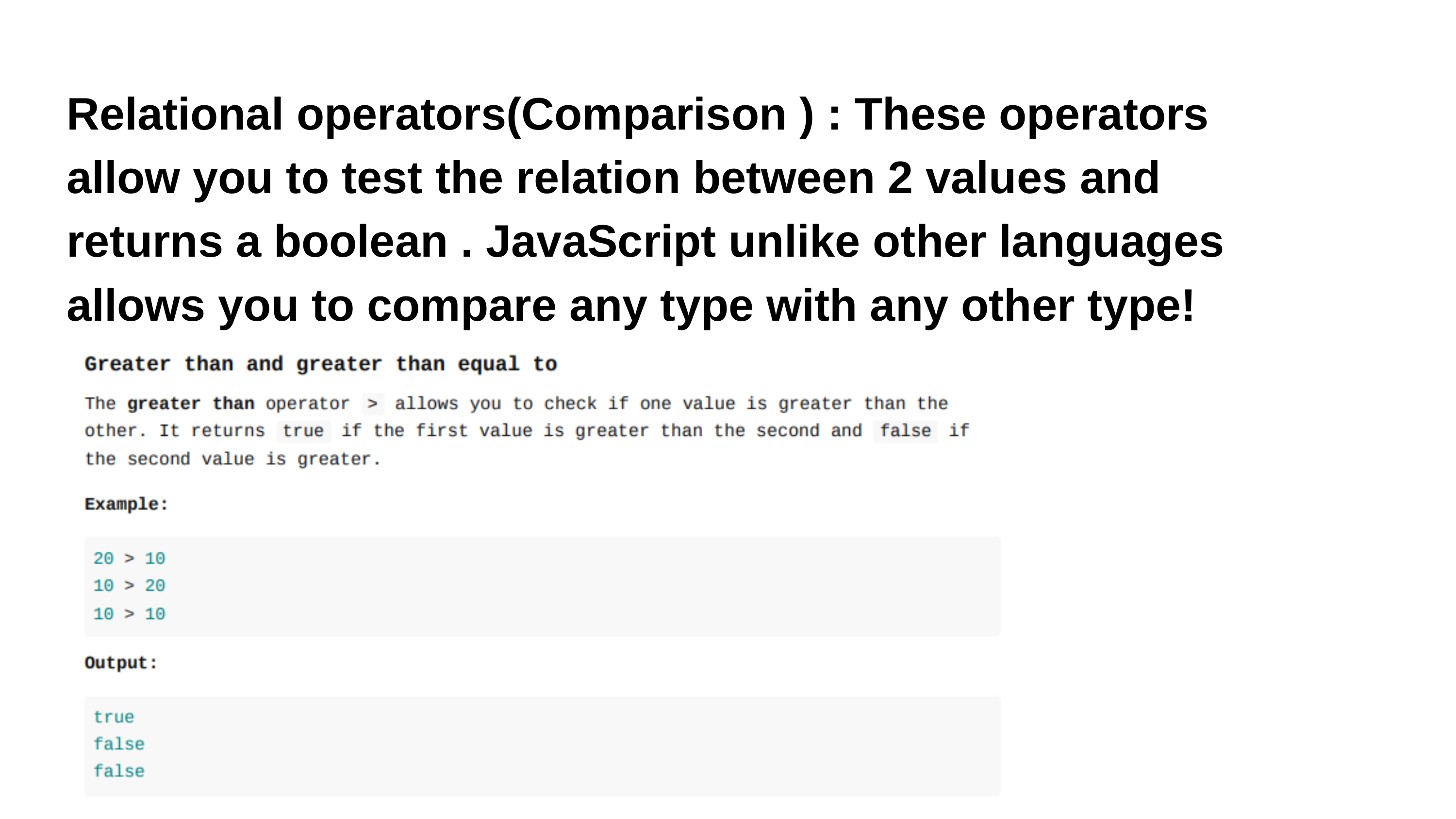

Relational operators(Comparison ) : These operators allow you to test the relation between 2 values and returns a boolean . JavaScript unlike other languages allows you to compare any type with any other type!